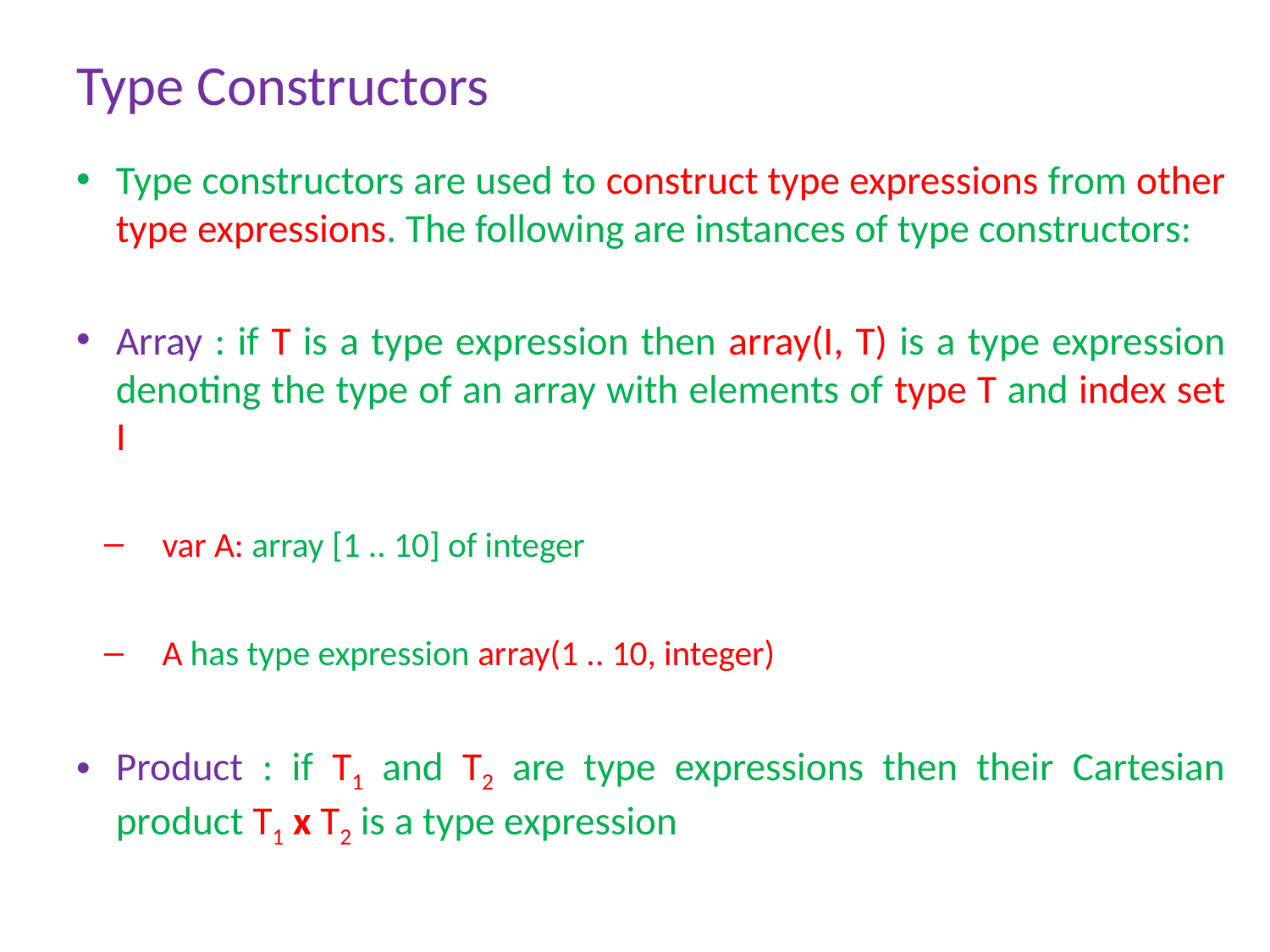

# Type Constructors
Type constructors are used to construct type expressions from other type expressions. The following are instances of type constructors:

Array : if T is a type expression then array(I, T) is a type expression denoting the type of an array with elements of type T and index set I

var A: array [1 .. 10] of integer

A has type expression array(1 .. 10, integer)

Product : if T1 and T2 are type expressions then their Cartesian product T1 x T2 is a type expression